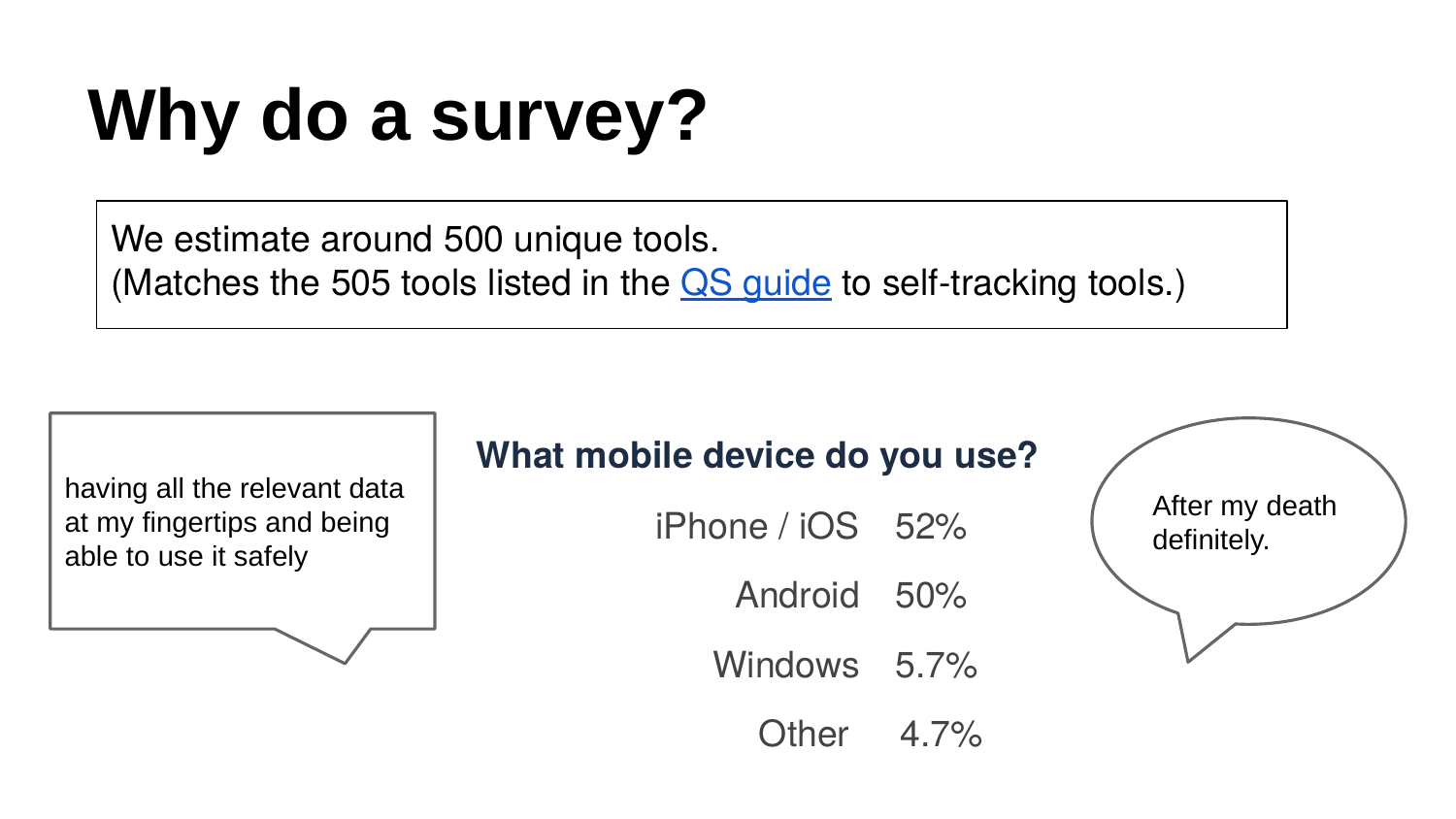

# Why do a survey?
We estimate around 500 unique tools.
(Matches the 505 tools listed in the QS guide to self-tracking tools.)
| What mobile device do you use? |  |
| --- | --- |
| iPhone / iOS | 52% |
| Android | 50% |
| Windows | 5.7% |
| Other | 4.7% |
having all the relevant data at my fingertips and being able to use it safely
After my death definitely.